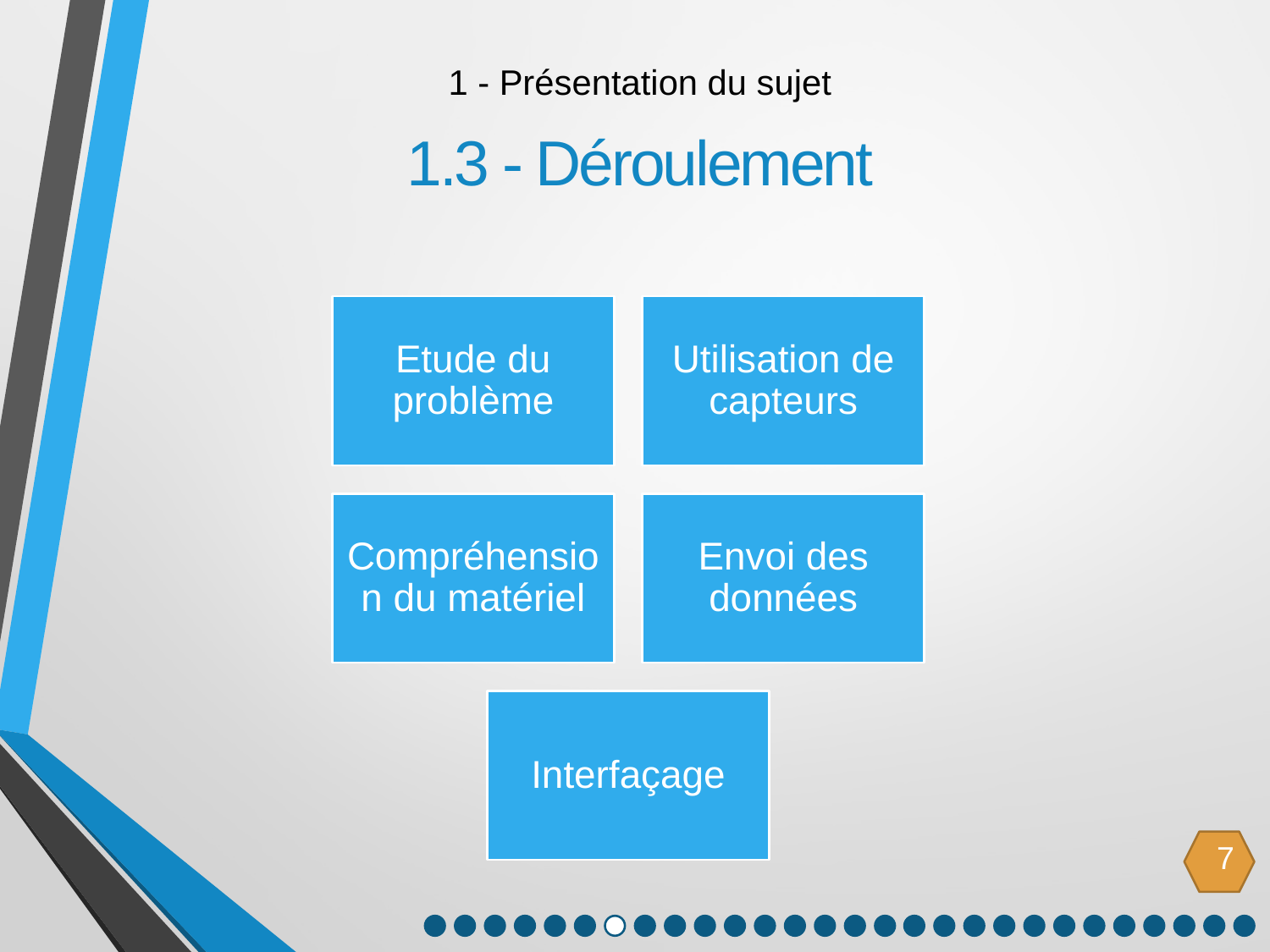

1 - Présentation du sujet
1.3 - Déroulement
Etude du problème
Utilisation de capteurs
Compréhension du matériel
Envoi des données
Interfaçage

7